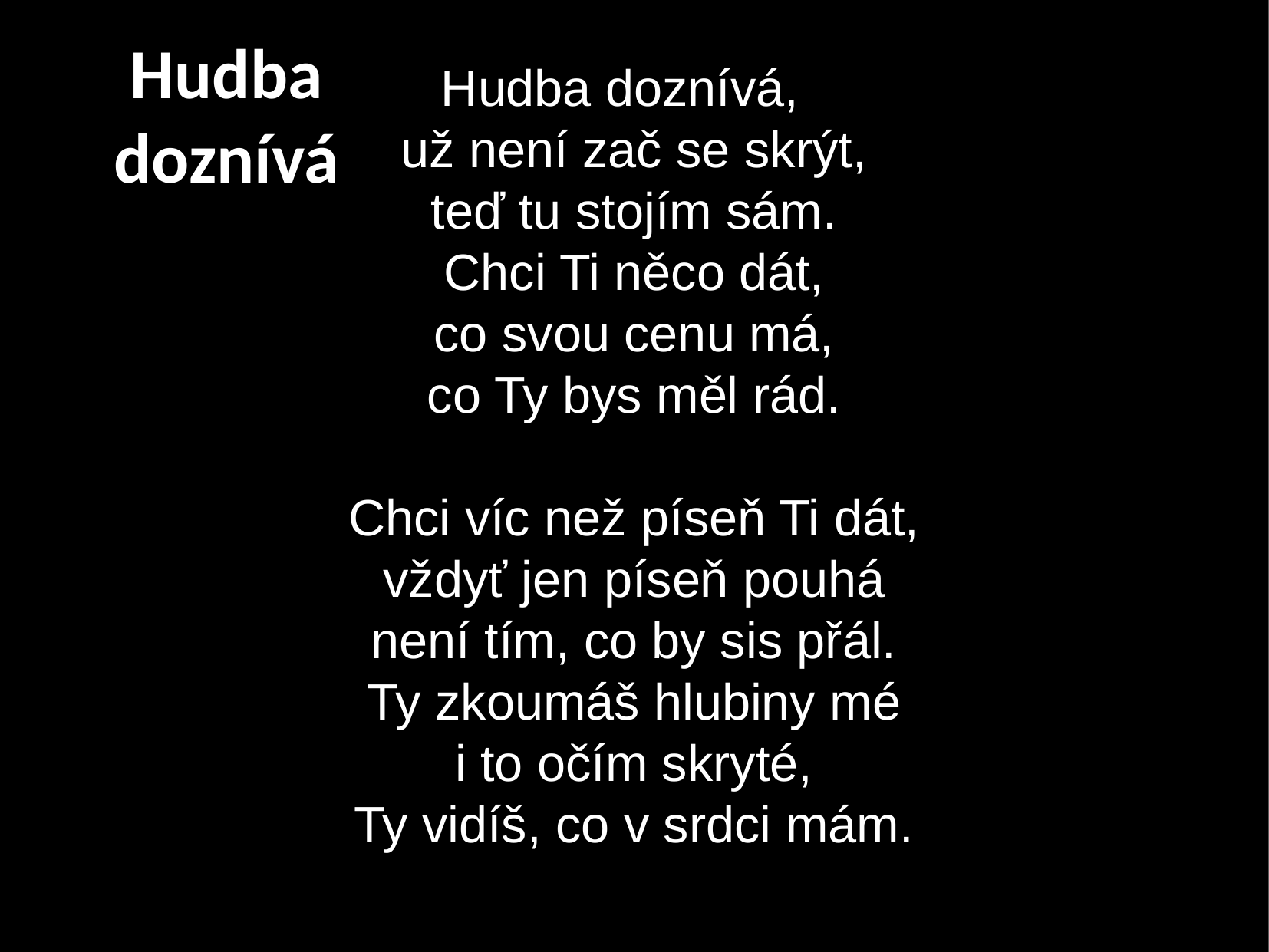

Hudba doznívá
Hudba doznívá,  
už není zač se skrýt,
teď tu stojím sám.
Chci Ti něco dát,
co svou cenu má,
co Ty bys měl rád.
Chci víc než píseň Ti dát,
vždyť jen píseň pouhá
není tím, co by sis přál.
Ty zkoumáš hlubiny mé
i to očím skryté,
Ty vidíš, co v srdci mám.